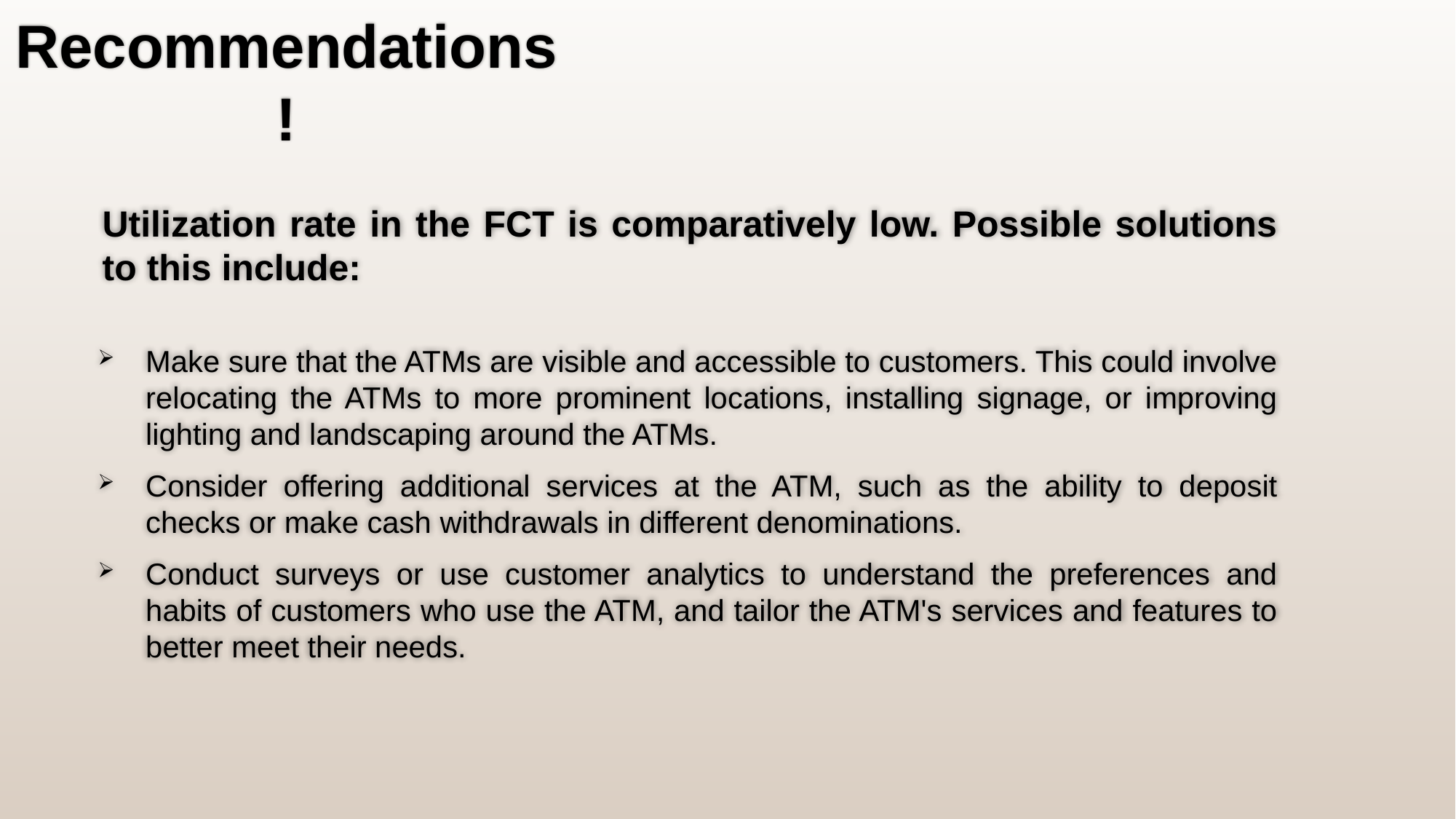

# Recommendations!
Utilization rate in the FCT is comparatively low. Possible solutions to this include:

Make sure that the ATMs are visible and accessible to customers. This could involve relocating the ATMs to more prominent locations, installing signage, or improving lighting and landscaping around the ATMs.
Consider offering additional services at the ATM, such as the ability to deposit checks or make cash withdrawals in different denominations.
Conduct surveys or use customer analytics to understand the preferences and habits of customers who use the ATM, and tailor the ATM's services and features to better meet their needs.